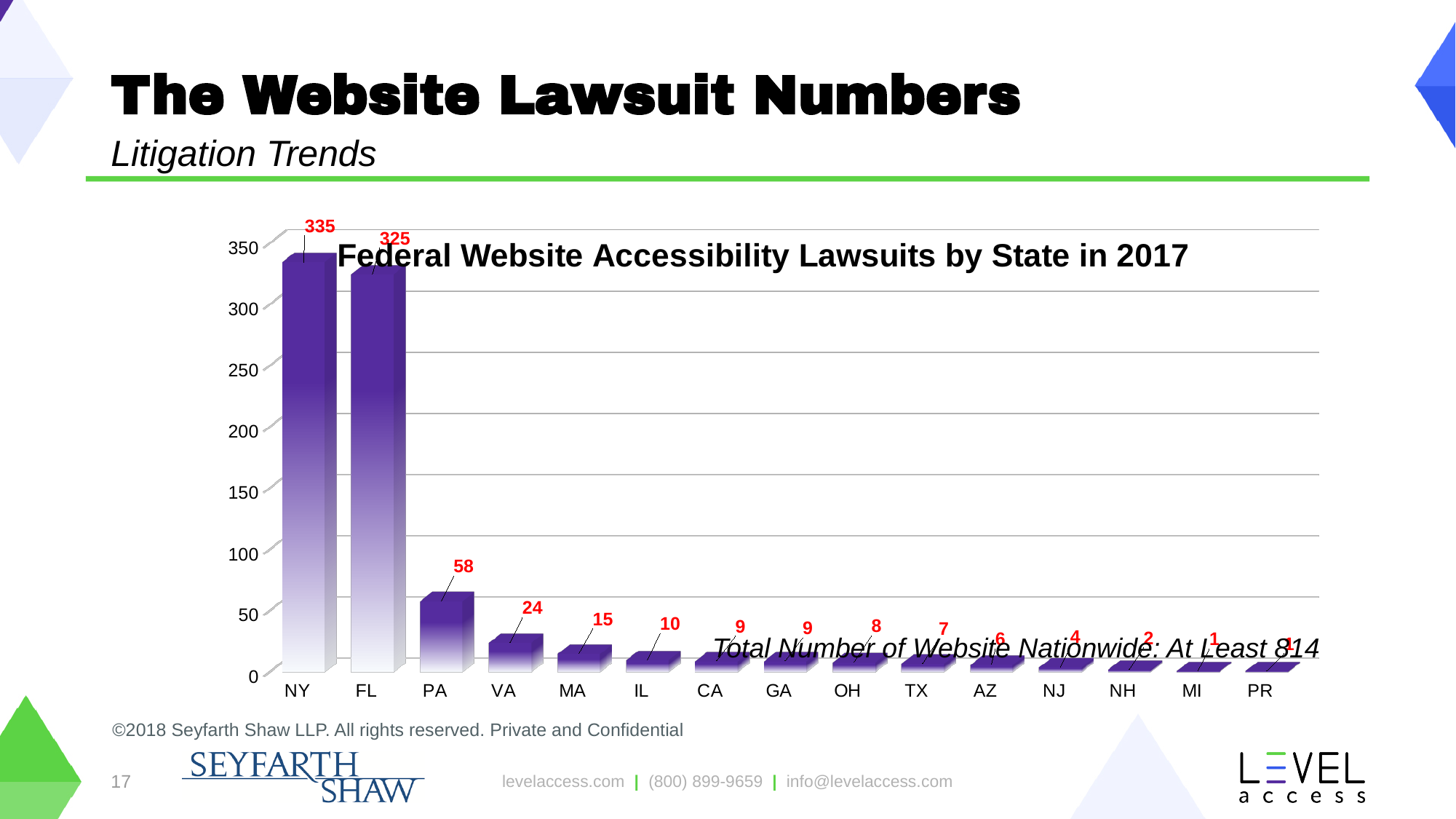

# The Website Lawsuit Numbers
Litigation Trends

[unsupported chart]

Total Number of Website Nationwide: At Least 814
©2018 Seyfarth Shaw LLP. All rights reserved. Private and Confidential
17
levelaccess.com  |  (800) 899-9659  |  info@levelaccess.com